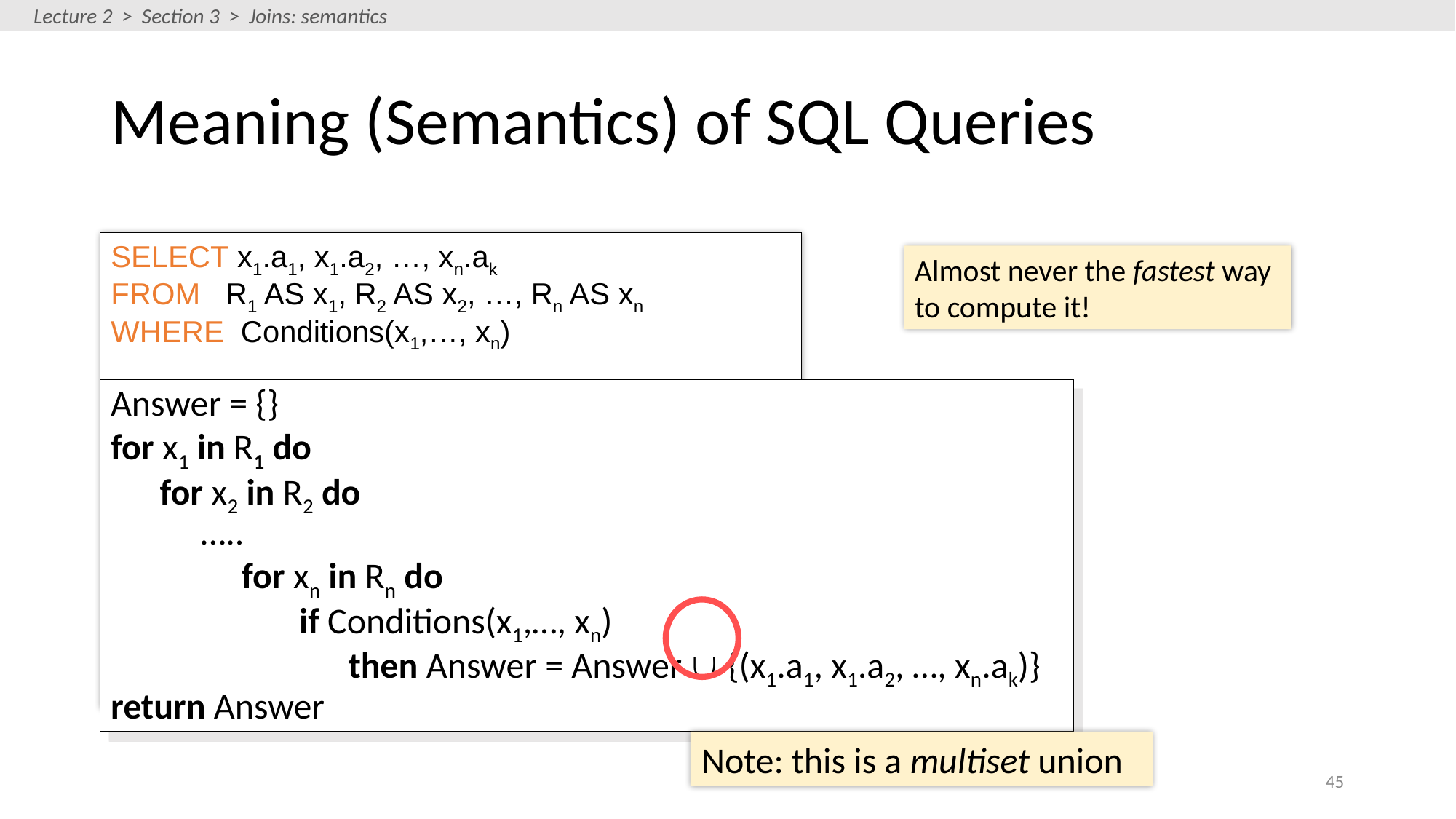

Lecture 2  >  Section 3  >  Joins: semantics
# Meaning (Semantics) of SQL Queries
SELECT x1.a1, x1.a2, …, xn.ak
FROM   R1 AS x1, R2 AS x2, …, Rn AS xn
WHERE  Conditions(x1,…, xn)
Almost never the fastest way to compute it!
Answer = {}
for x1 in R1 do
      for x2 in R2 do
           …..
                for xn in Rn do
                       if Conditions(x1,…, xn)
                             then Answer = Answer ∪ {(x1.a1, x1.a2, …, xn.ak)}
return Answer

Note: this is a multiset union
45